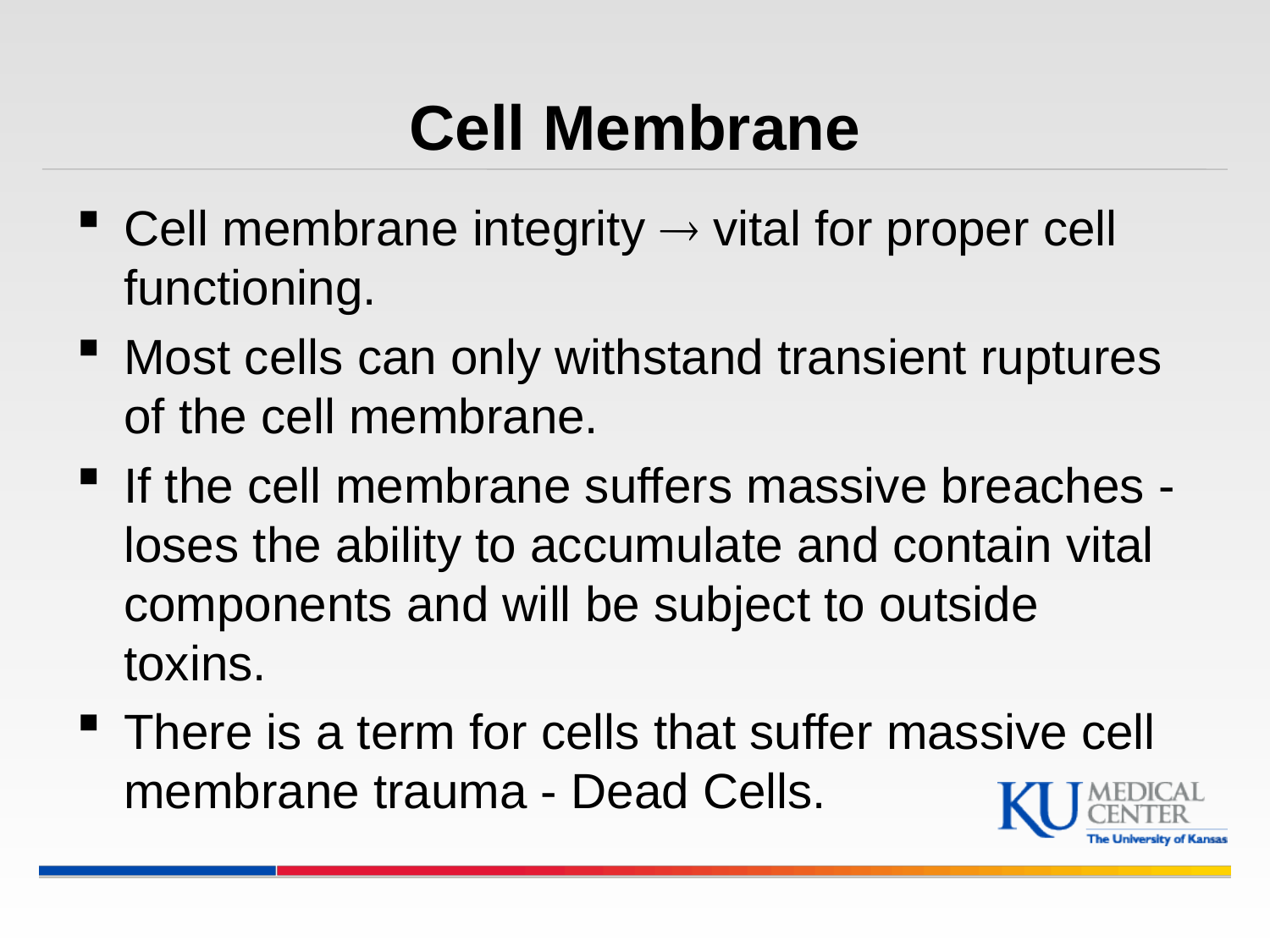

# Cell Membrane
Cell membrane integrity → vital for proper cell functioning.
Most cells can only withstand transient ruptures of the cell membrane.
If the cell membrane suffers massive breaches -loses the ability to accumulate and contain vital components and will be subject to outside toxins.
There is a term for cells that suffer massive cell membrane trauma - Dead Cells.